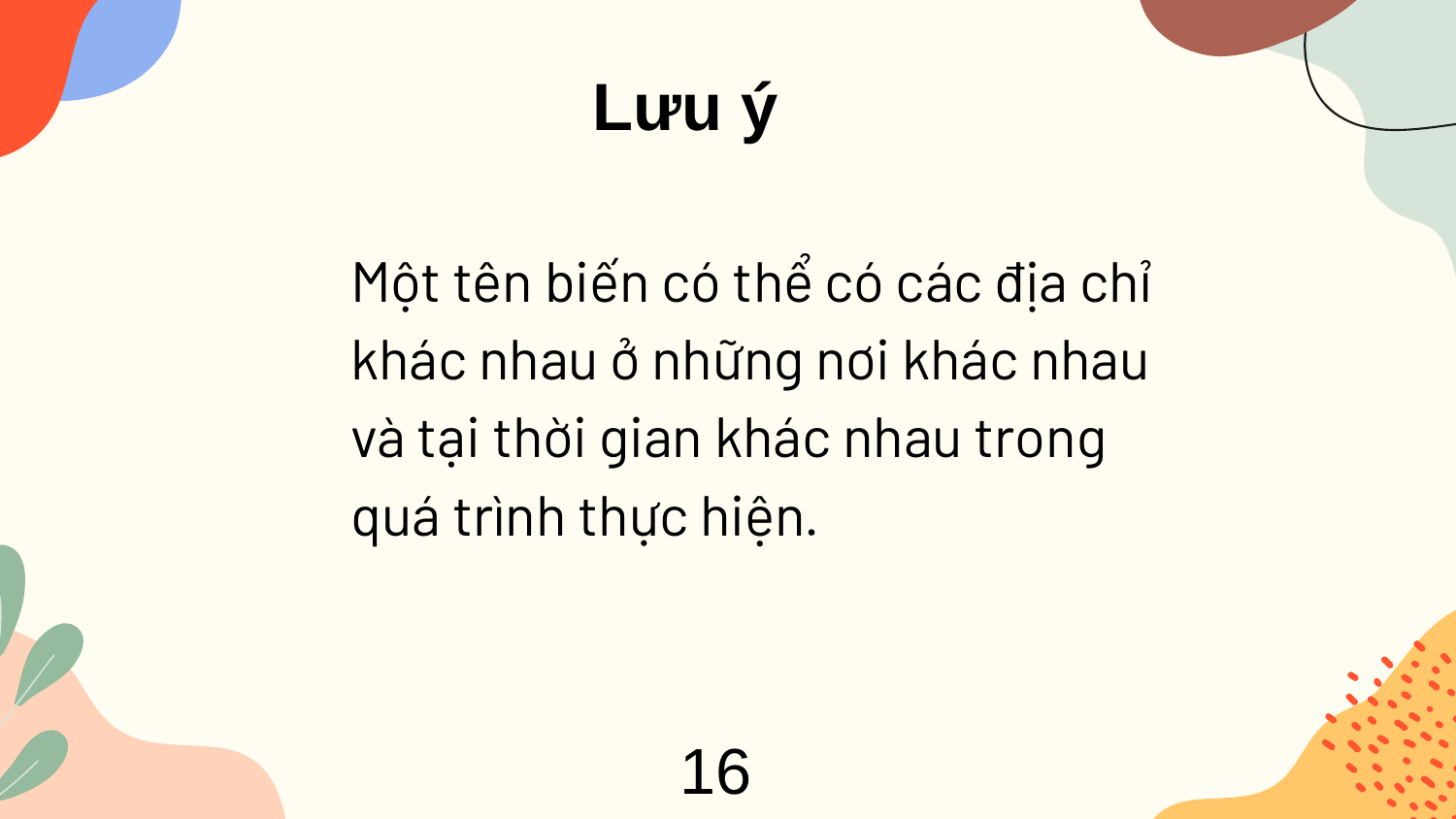

Lưu ý
Một tên biến có thể có các địa chỉ khác nhau ở những nơi khác nhau và tại thời gian khác nhau trong quá trình thực hiện.
16